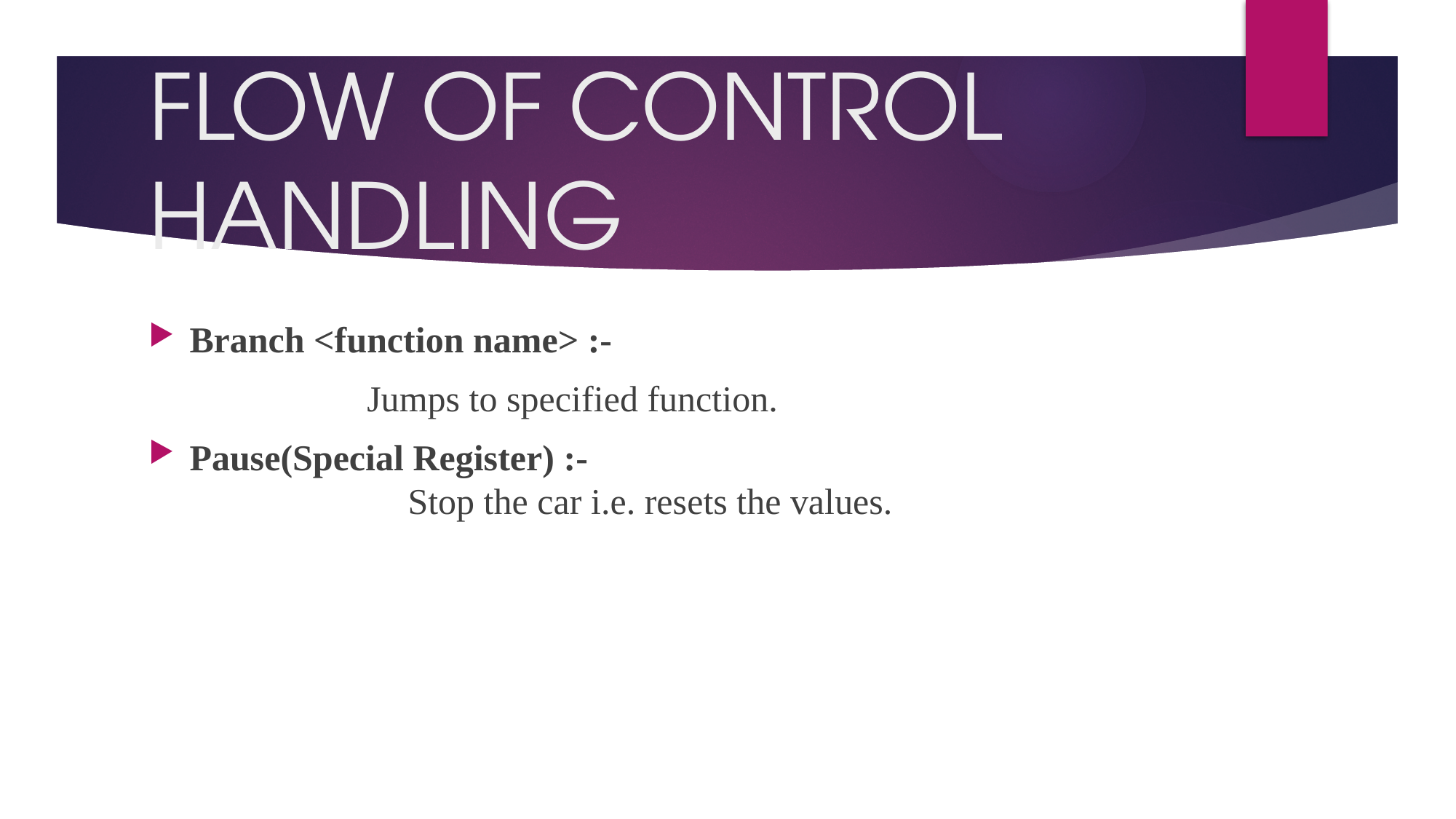

# FLOW OF CONTROL HANDLING
Branch <function name> :-
		Jumps to specified function.
Pause(Special Register) :-
		Stop the car i.e. resets the values.